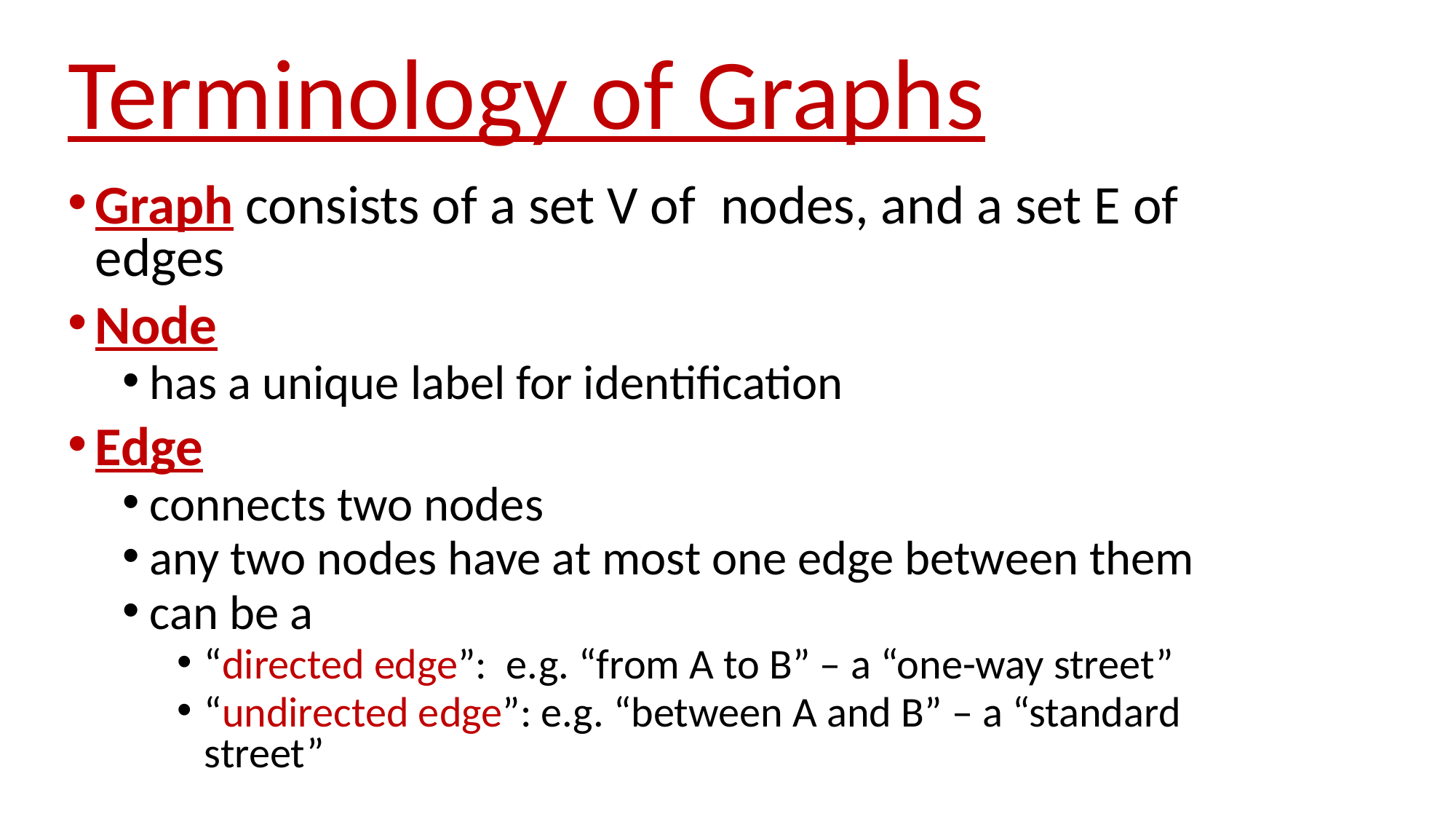

# Terminology of Graphs
Graph consists of a set V of  nodes, and a set E of edges
Node
has a unique label for identification
Edge
connects two nodes
any two nodes have at most one edge between them
can be a
“directed edge”:  e.g. “from A to B” – a “one-way street”
“undirected edge”: e.g. “between A and B” – a “standard street”